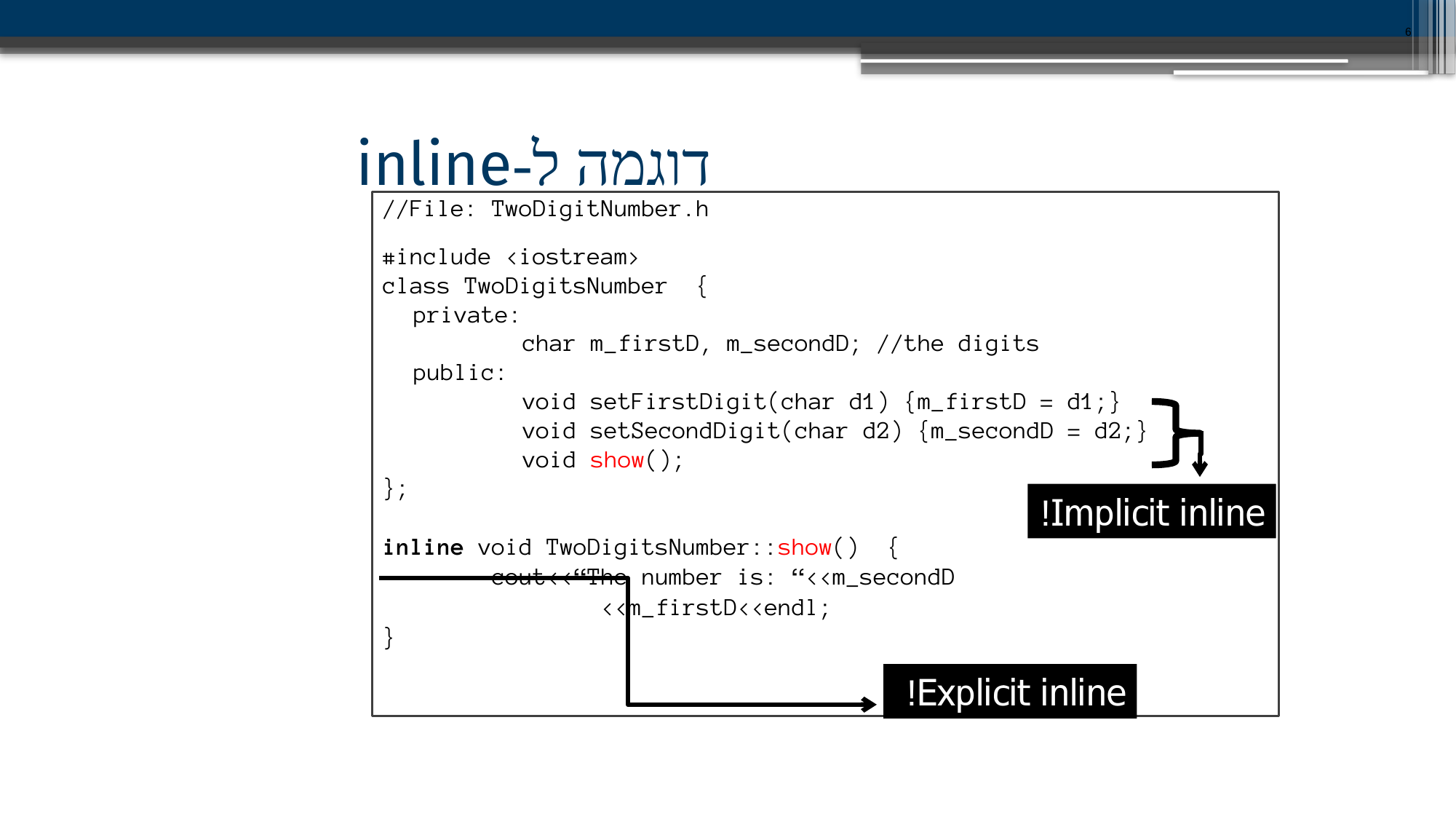

6
# דוגמה ל-inline
//File: TwoDigitNumber.h

#include <iostream>
class TwoDigitsNumber  {
	private:
		char m_firstD, m_secondD; //the digits
	public:
		void setFirstDigit(char d1) {m_firstD = d1;}
		void setSecondDigit(char d2) {m_secondD = d2;}
		void show();
};

inline void TwoDigitsNumber::show()  {
	cout<<“The number is: “<<m_secondD
		<<m_firstD<<endl;
}

Implicit inline!
Explicit inline!